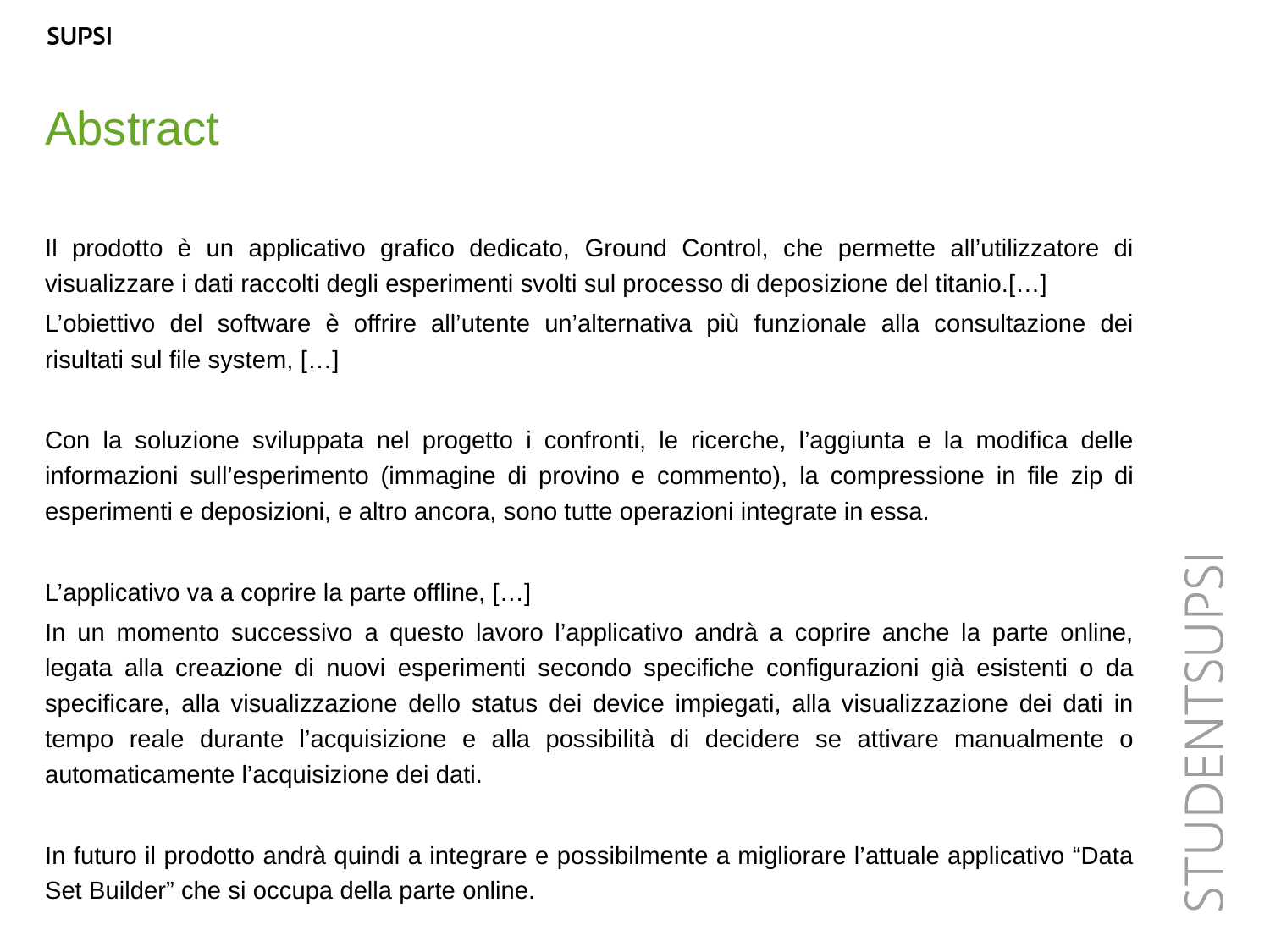

Abstract
Il prodotto è un applicativo grafico dedicato, Ground Control, che permette all’utilizzatore di visualizzare i dati raccolti degli esperimenti svolti sul processo di deposizione del titanio.[…]
L’obiettivo del software è offrire all’utente un’alternativa più funzionale alla consultazione dei risultati sul file system, […]

Con la soluzione sviluppata nel progetto i confronti, le ricerche, l’aggiunta e la modifica delle informazioni sull’esperimento (immagine di provino e commento), la compressione in file zip di esperimenti e deposizioni, e altro ancora, sono tutte operazioni integrate in essa.

L’applicativo va a coprire la parte offline, […]
In un momento successivo a questo lavoro l’applicativo andrà a coprire anche la parte online, legata alla creazione di nuovi esperimenti secondo specifiche configurazioni già esistenti o da specificare, alla visualizzazione dello status dei device impiegati, alla visualizzazione dei dati in tempo reale durante l’acquisizione e alla possibilità di decidere se attivare manualmente o automaticamente l’acquisizione dei dati.

In futuro il prodotto andrà quindi a integrare e possibilmente a migliorare l’attuale applicativo “Data Set Builder” che si occupa della parte online.